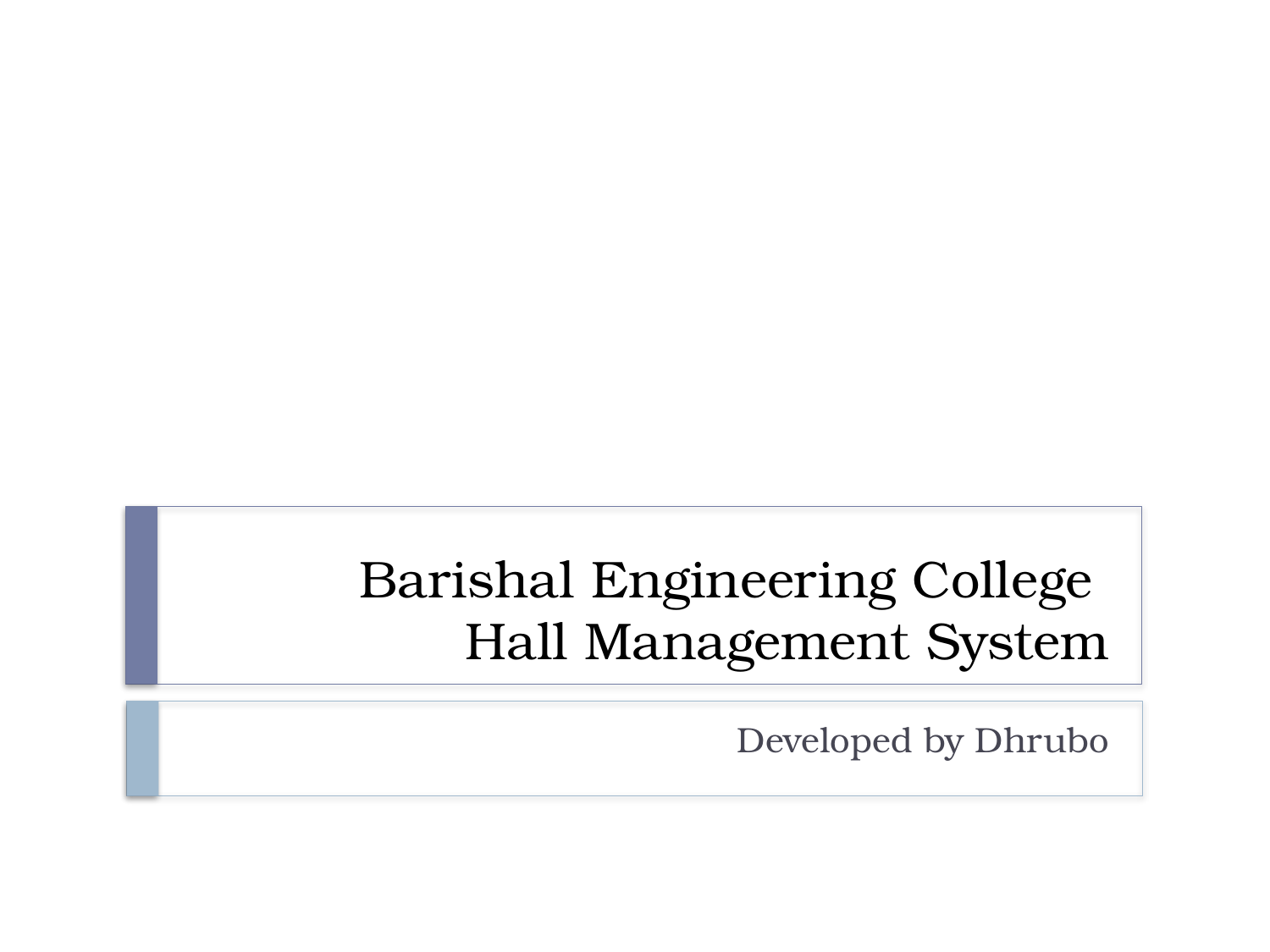

# Barishal Engineering College Hall Management System
Developed by Dhrubo